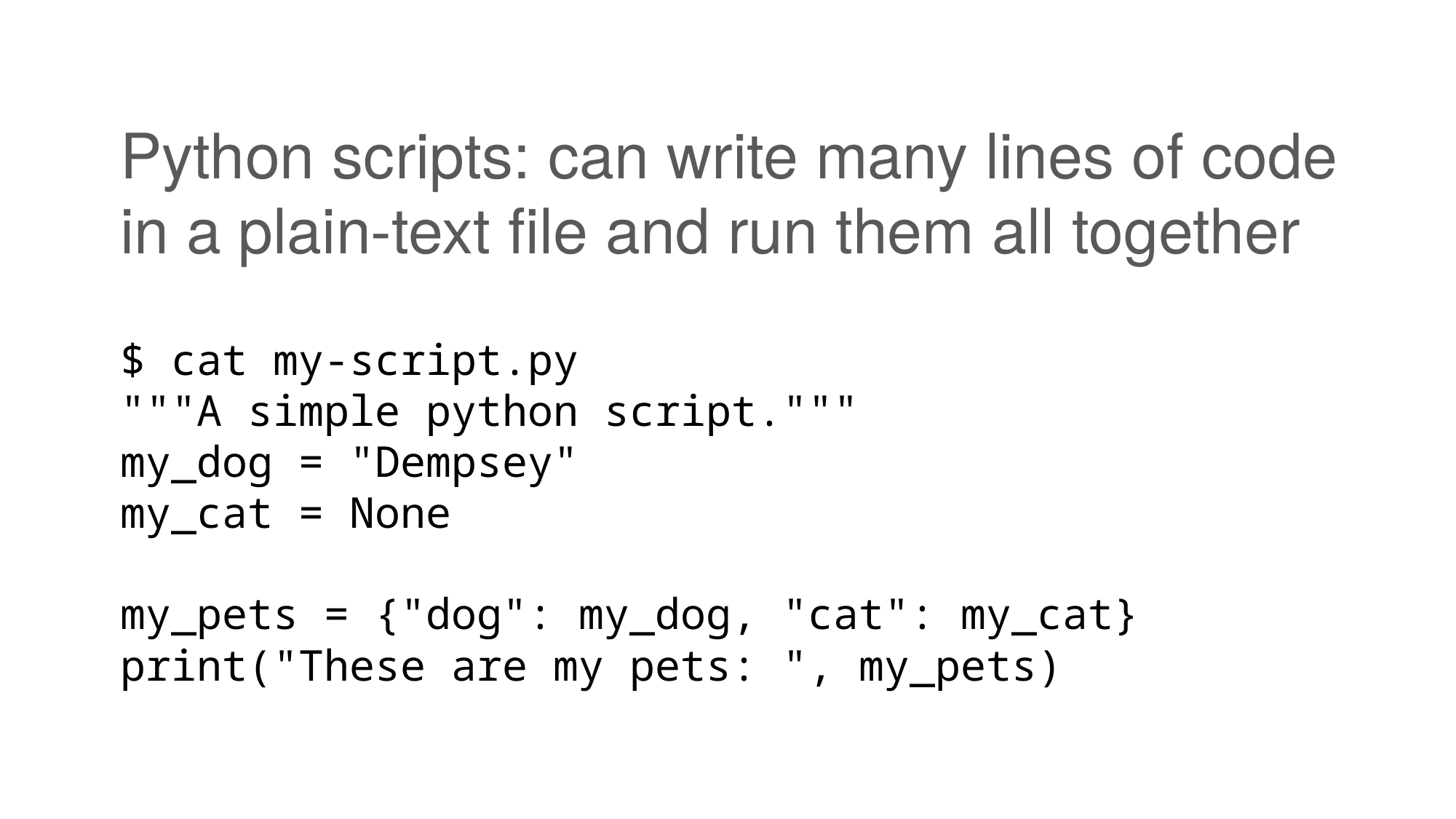

# Python scripts: can write many lines of code in a plain-text file and run them all together
$ cat my-script.py
"""A simple python script."""
my_dog = "Dempsey"
my_cat = None

my_pets = {"dog": my_dog, "cat": my_cat}
print("These are my pets: ", my_pets)